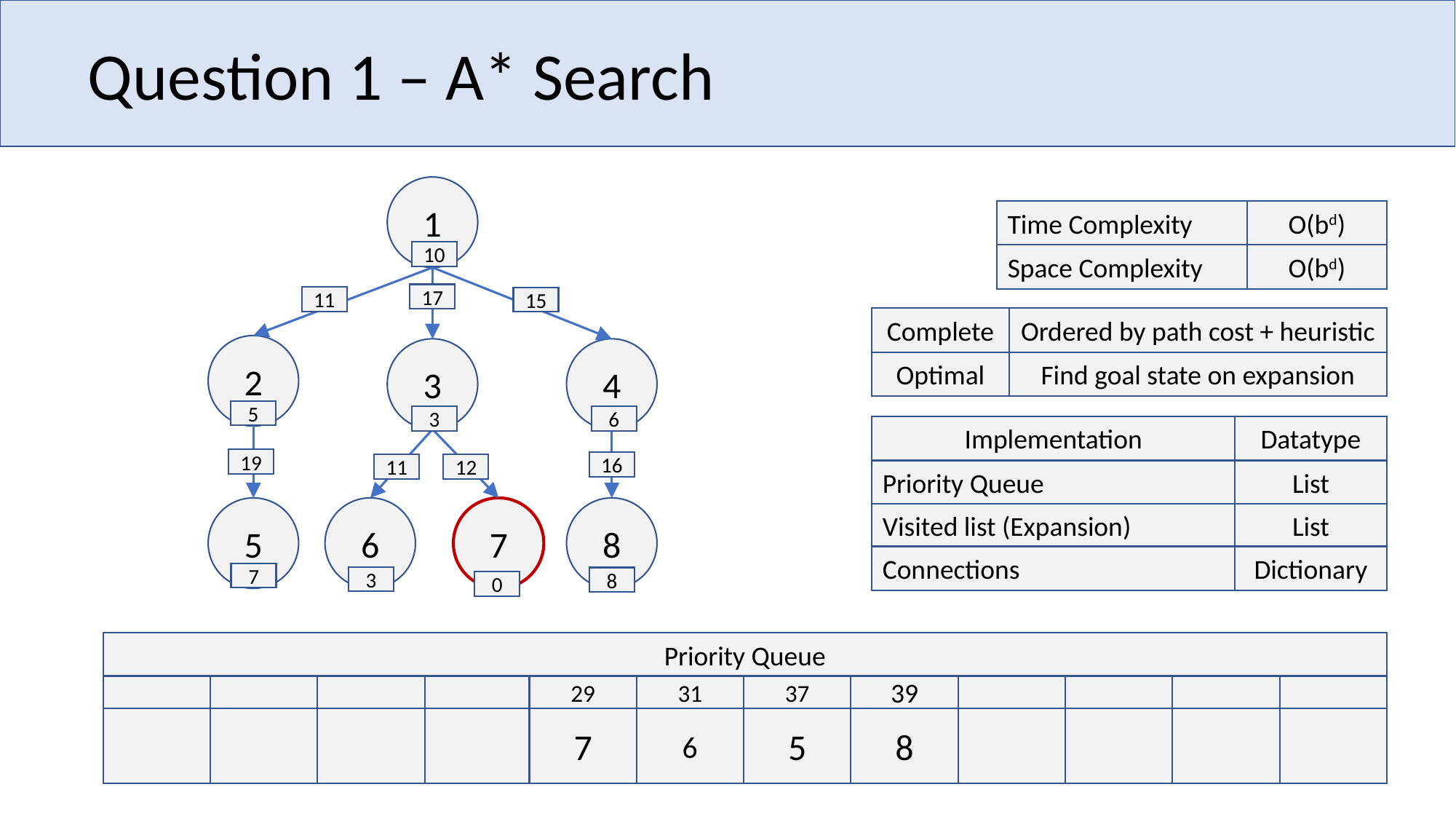

# Question 1 – A* Search

1
Time Complexity
O(bd)
10
Space Complexity
O(bd)
17
11
15
Complete
Optimal
Ordered by path cost + heuristic
Find goal state on expansion
2
4
3
5
3
6
Implementation
Datatype
19
16
11
12
Priority Queue
List
6
7
8
5
Visited list (Expansion)
List
Connections
Dictionary
7
3
8
0
Priority Queue

29
31
37
39
8

7
6
5